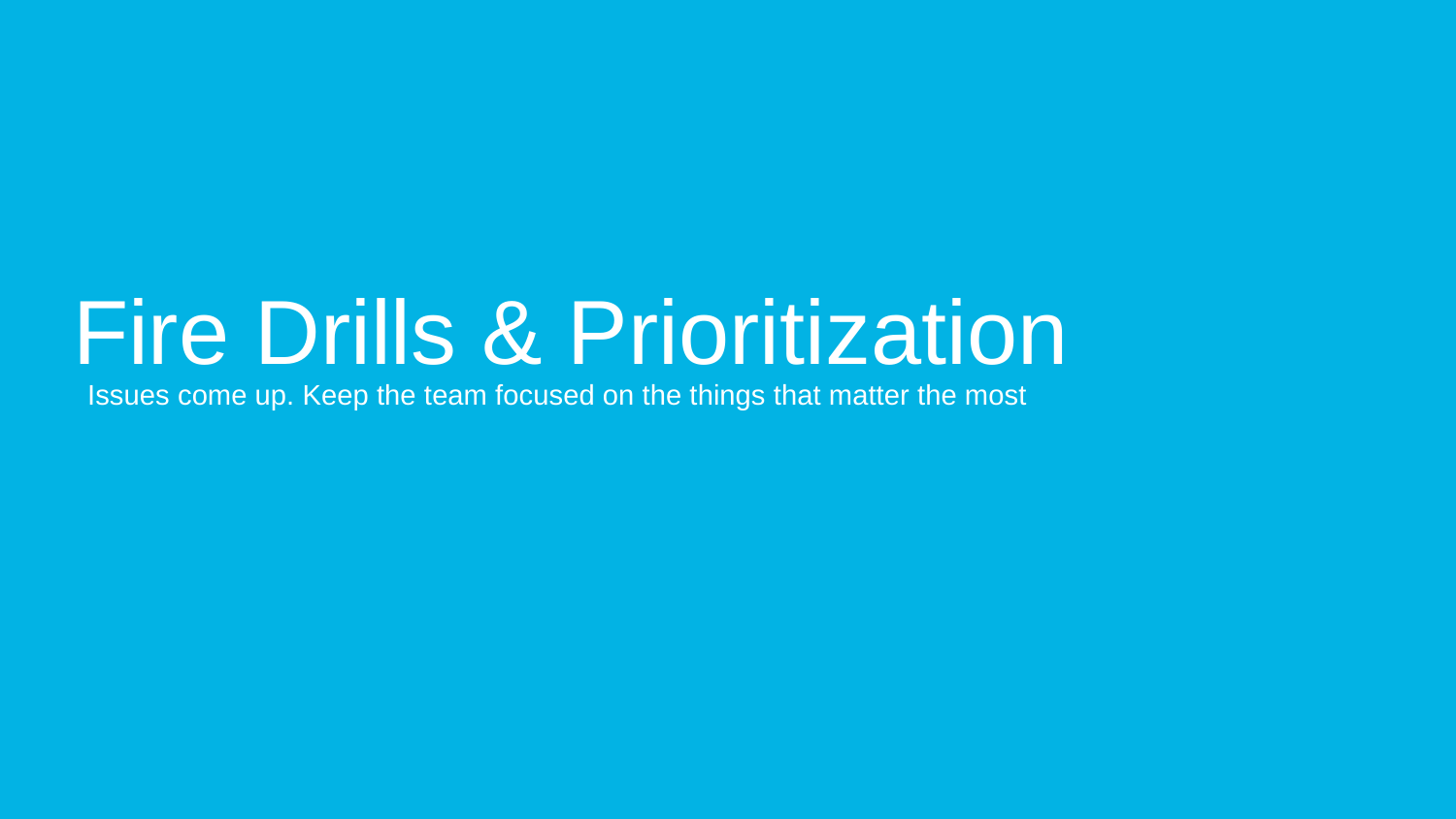

# Fire Drills & Prioritization
Issues come up. Keep the team focused on the things that matter the most